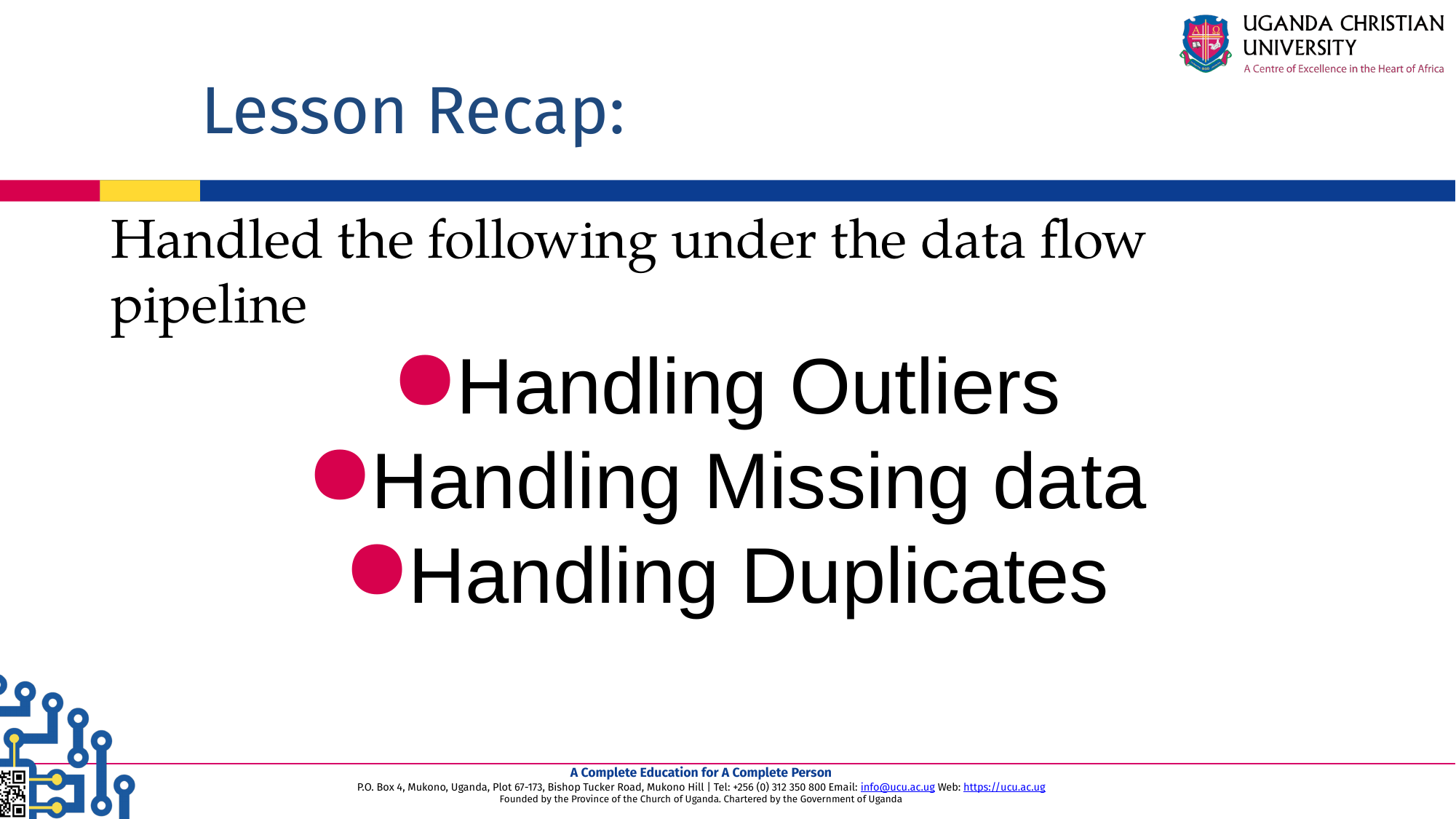

# Lesson Recap:
Handled the following under the data flow pipeline
Handling Outliers
Handling Missing data
Handling Duplicates